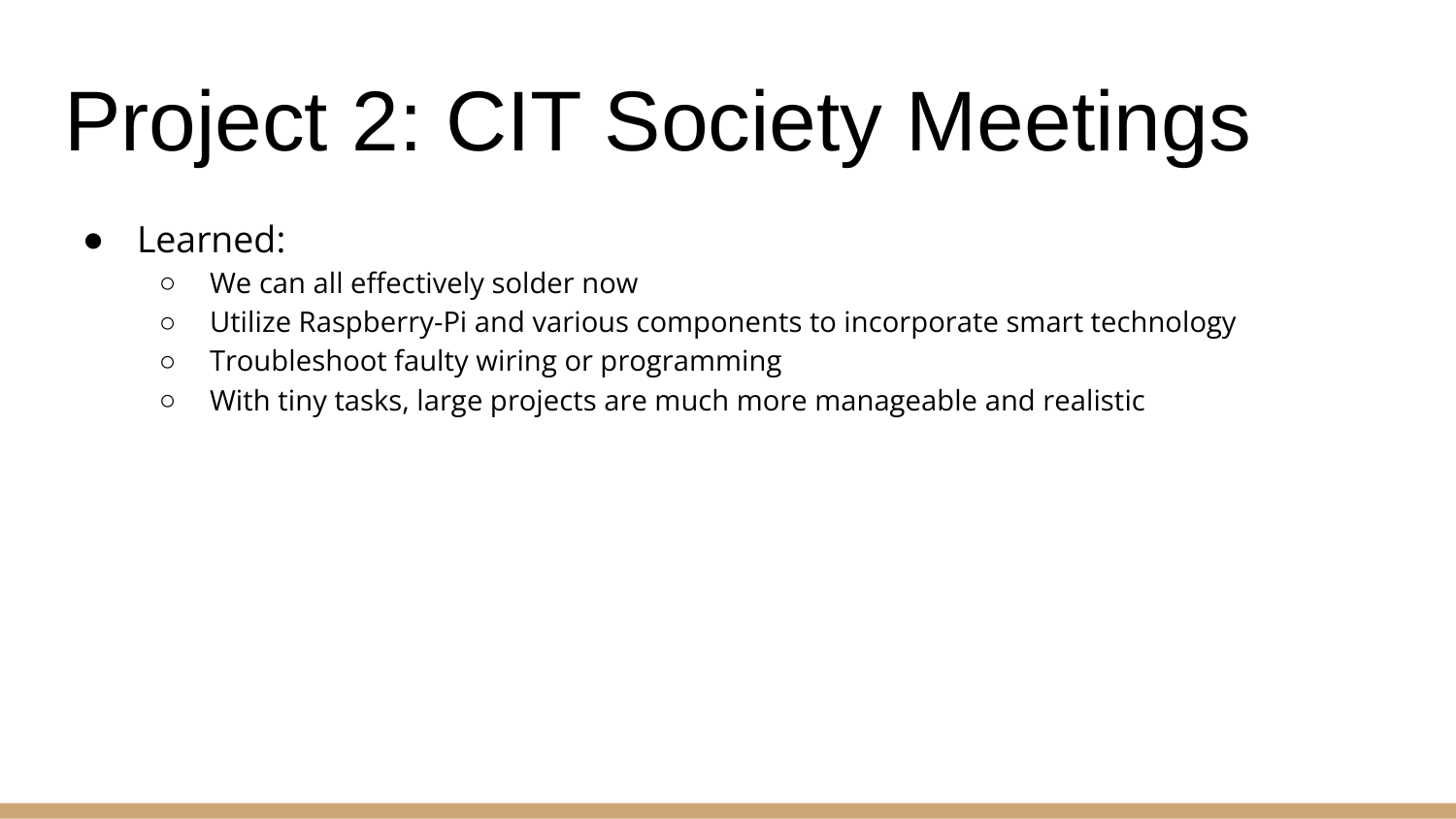

# Project 2: CIT Society Meetings
Learned:
We can all effectively solder now
Utilize Raspberry-Pi and various components to incorporate smart technology
Troubleshoot faulty wiring or programming
With tiny tasks, large projects are much more manageable and realistic